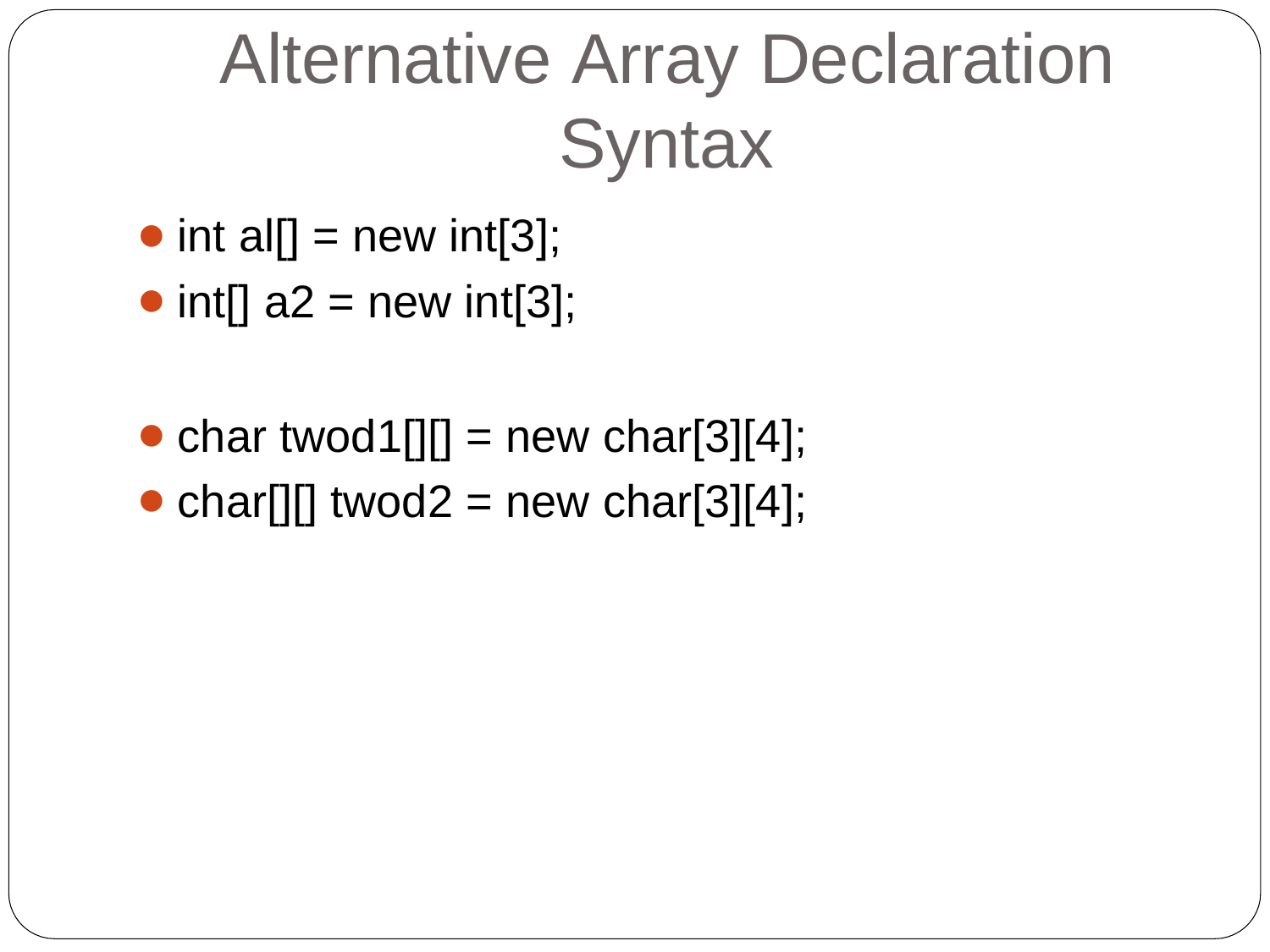

# Alternative Array Declaration  Syntax
int al[] = new int[3];
int[] a2 = new int[3];

char twod1[][] = new char[3][4];
char[][] twod2 = new char[3][4];